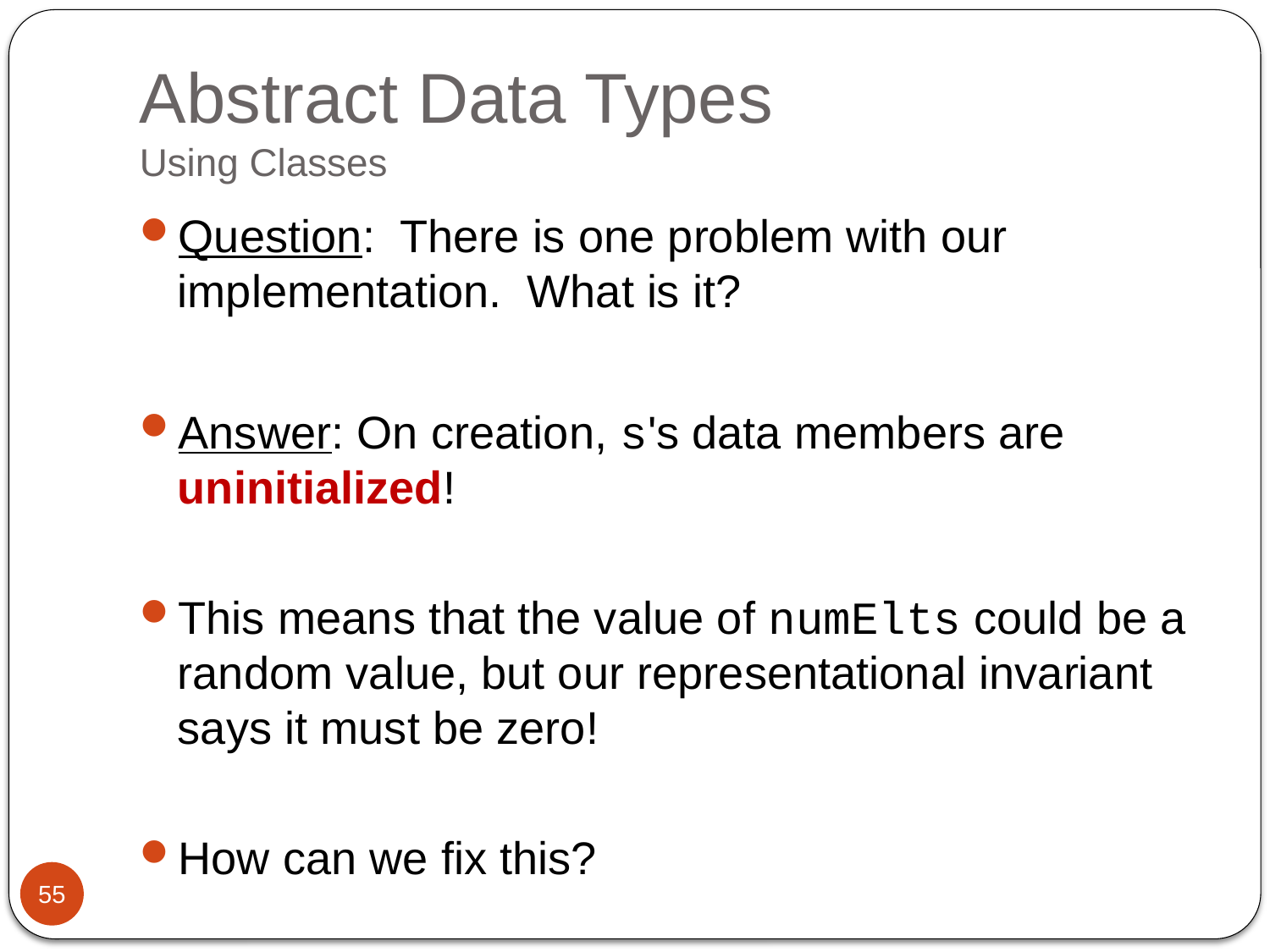

# Abstract Data Types Using Classes
Question:  There is one problem with our implementation.  What is it?

Answer: On creation, s's data members are uninitialized!

This means that the value of numElts could be a random value, but our representational invariant says it must be zero!

How can we fix this?

55